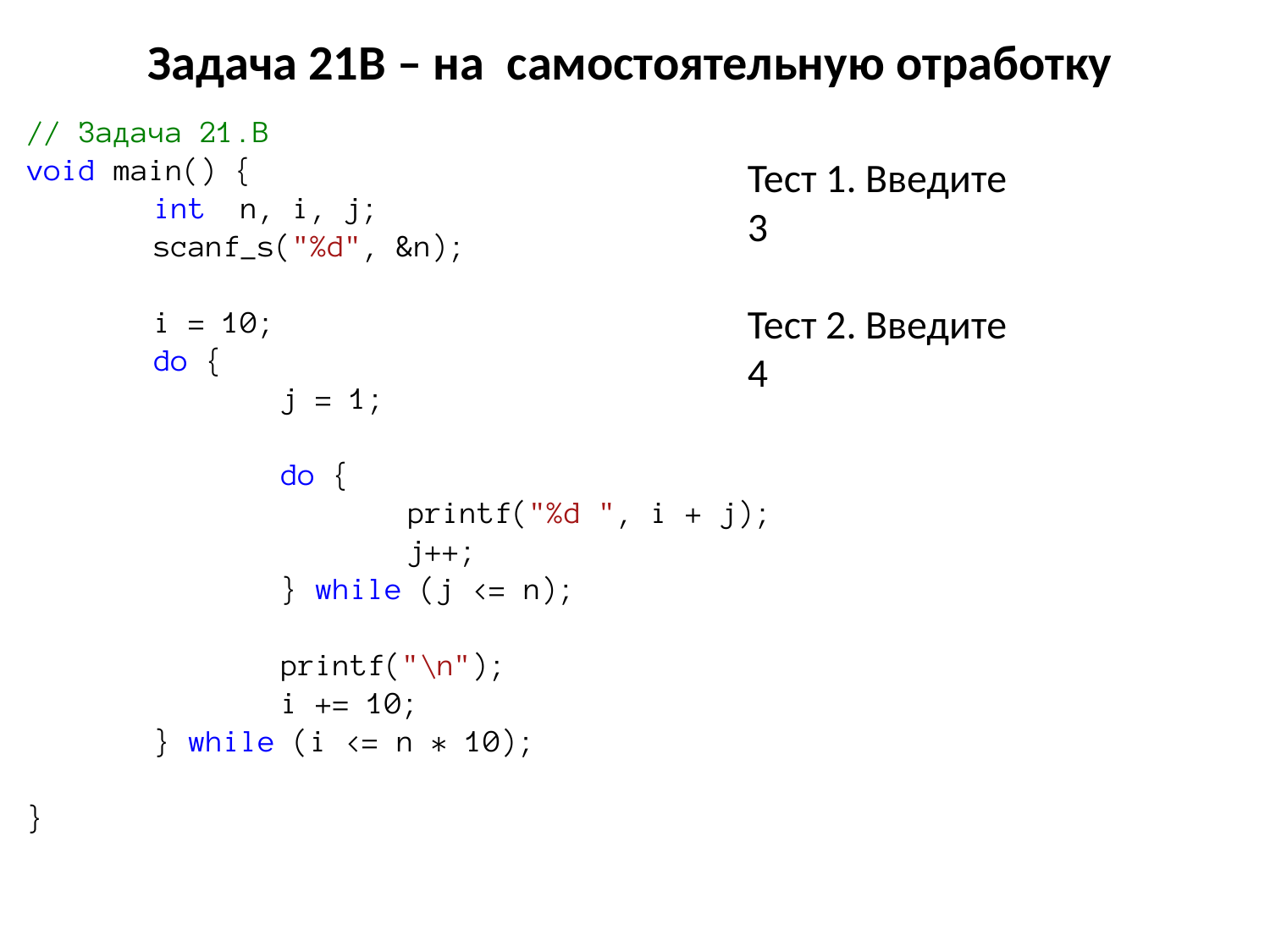

# Задача 21B – на  самостоятельную отработку
// Задача 21.B
void main() {
	int  n, i, j;
	scanf_s("%d", &n);

	i = 10;
	do {
		j = 1;

		do {
			printf("%d ", i + j);
			j++;
		} while (j <= n);

		printf("\n");
		i += 10;
	} while (i <= n * 10);

}
Тест 1. Введите
3

Тест 2. Введите
4